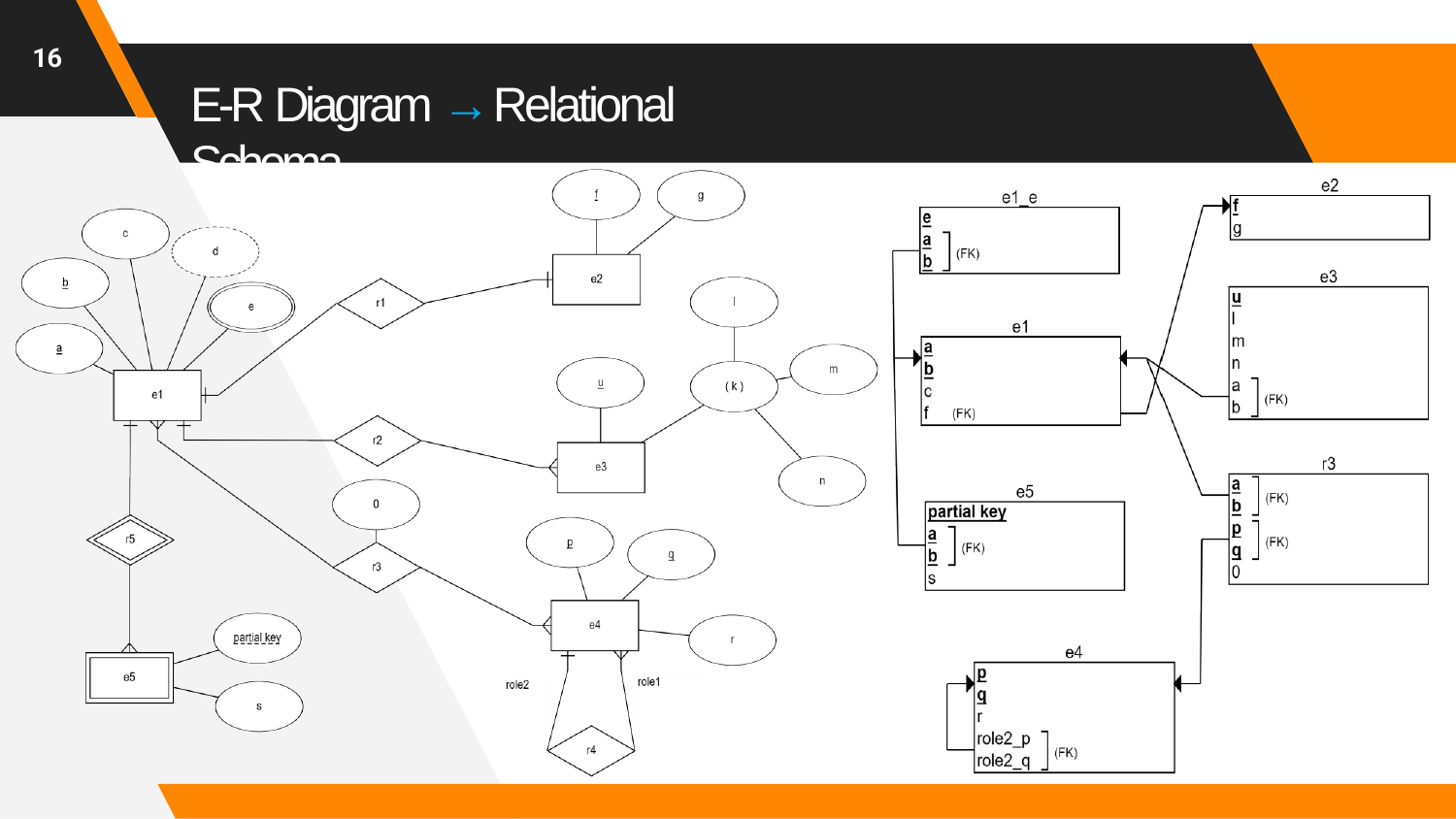

16
# E-R Diagram → Relational Schema